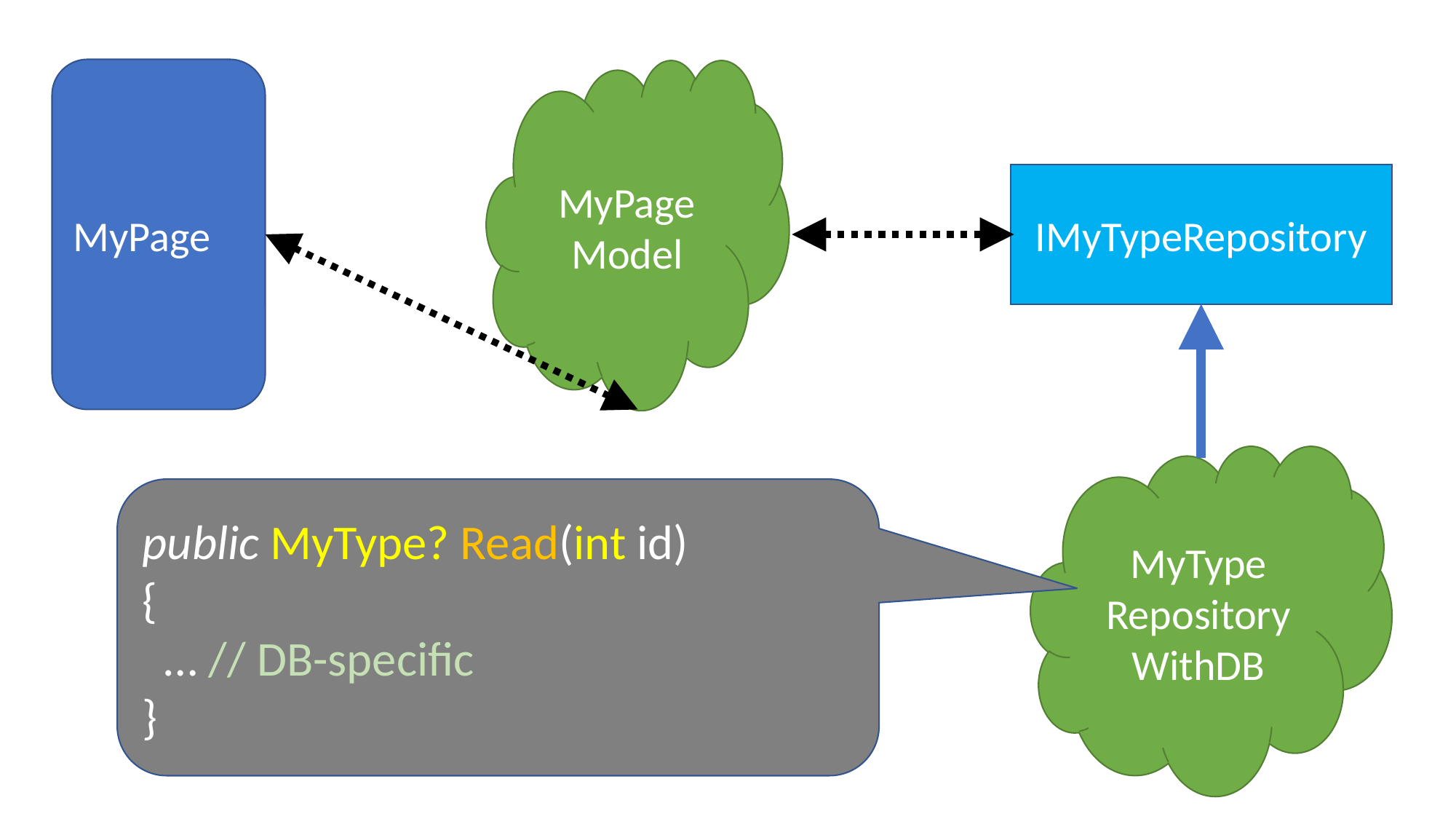

MyPage
Model
MyPage
IMyTypeRepository
MyType
Repository
WithDB
public MyType? Read(int id)
{
  … // DB-specific
}